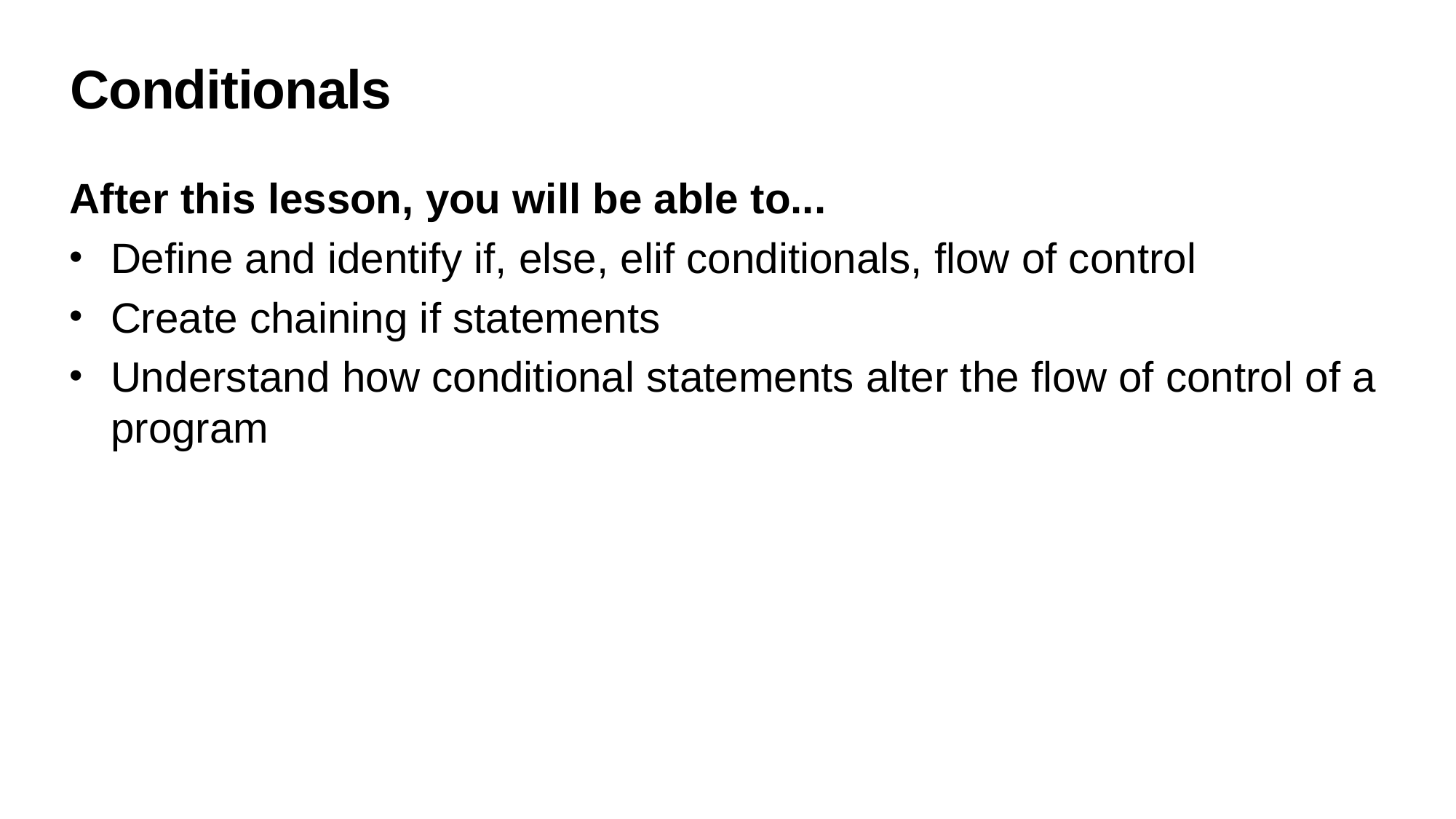

# Conditionals
After this lesson, you will be able to...
Define and identify if, else, elif conditionals, flow of control
Create chaining if statements
Understand how conditional statements alter the flow of control of a program